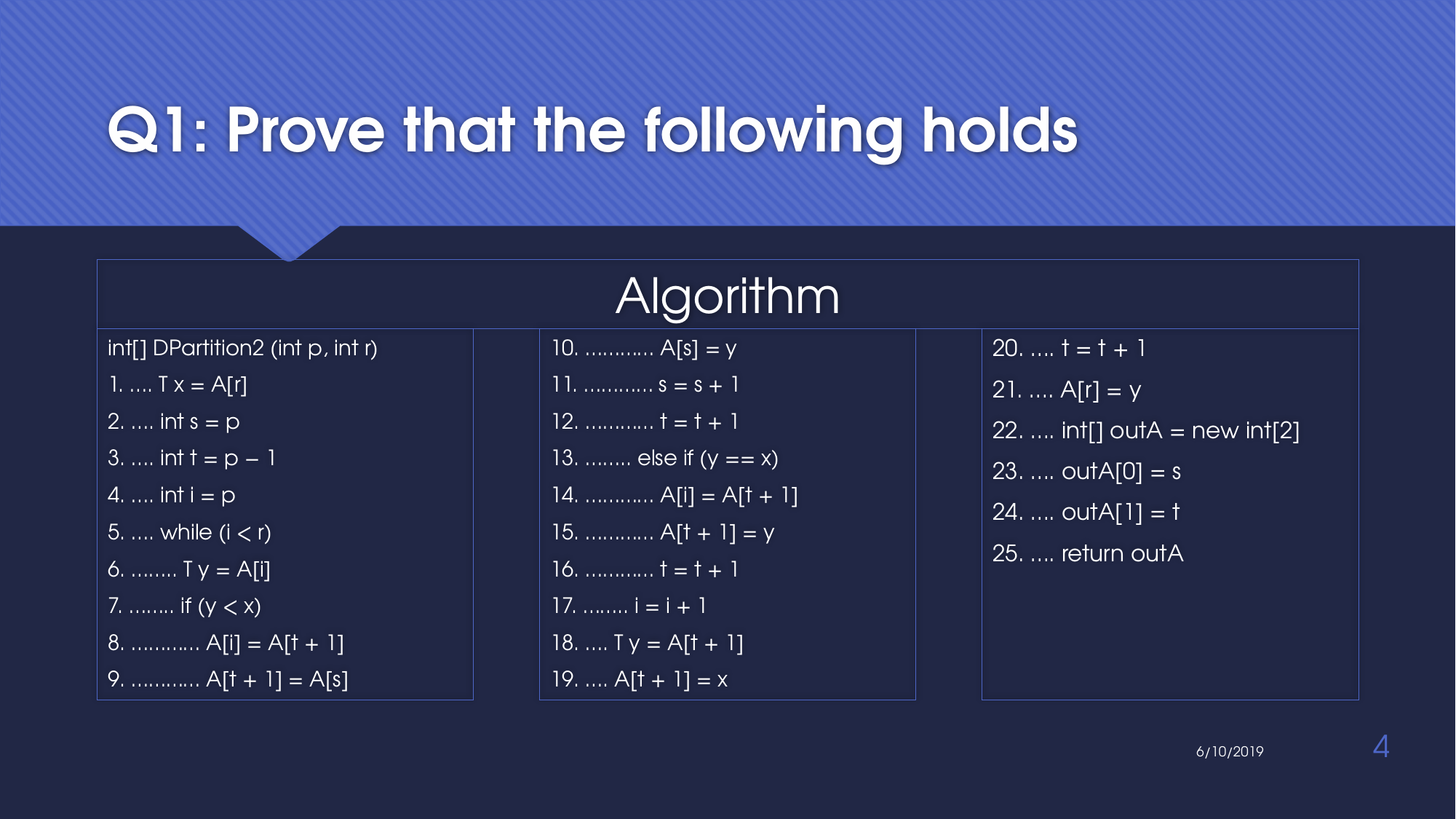

# Q1: Prove that the following holds
Algorithm
int[] DPartition2 (int p, int r)
1. …. T x = A[r]
2. …. int s = p
3. …. int t = p − 1
4. …. int i = p
5. …. while (i < r)
6. …….. T y = A[i]
7. …….. if (y < x)
8. ………… A[i] = A[t + 1]
9. ………… A[t + 1] = A[s]
10. ………… A[s] = y
11. ………… s = s + 1
12. ………… t = t + 1
13. …….. else if (y == x)
14. ………… A[i] = A[t + 1]
15. ………… A[t + 1] = y
16. ………… t = t + 1
17. …….. i = i + 1
18. …. T y = A[t + 1]
19. …. A[t + 1] = x
20. …. t = t + 1
21. …. A[r] = y
22. …. int[] outA = new int[2]
23. …. outA[0] = s
24. …. outA[1] = t
25. …. return outA
4
6/10/2019